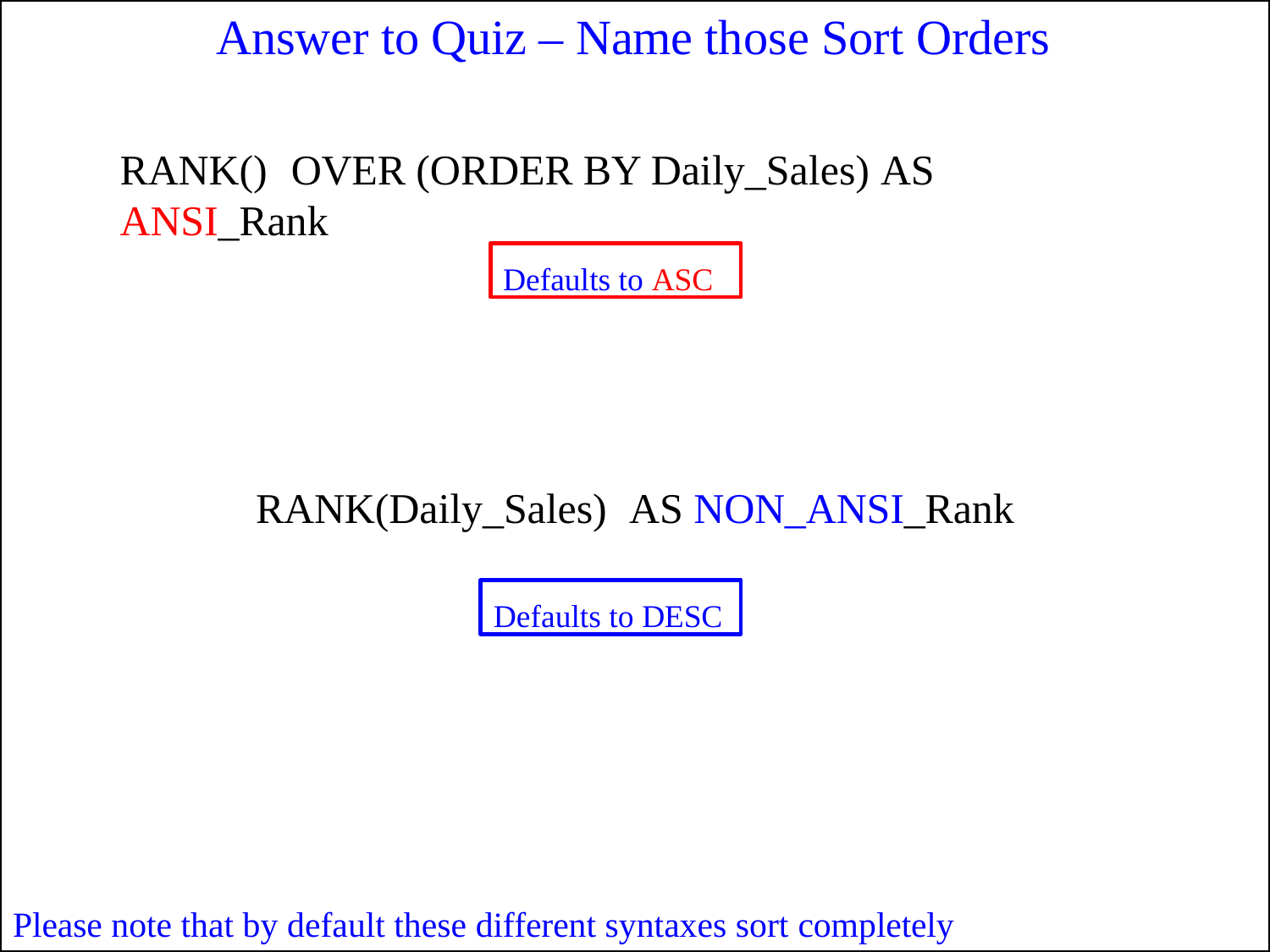

# Answer to Quiz – Name those Sort Orders
RANK()	OVER (ORDER BY Daily_Sales) AS ANSI_Rank
Defaults to ASC
RANK(Daily_Sales)	AS NON_ANSI_Rank
Defaults to DESC
Please note that by default these different syntaxes sort completely opposite.